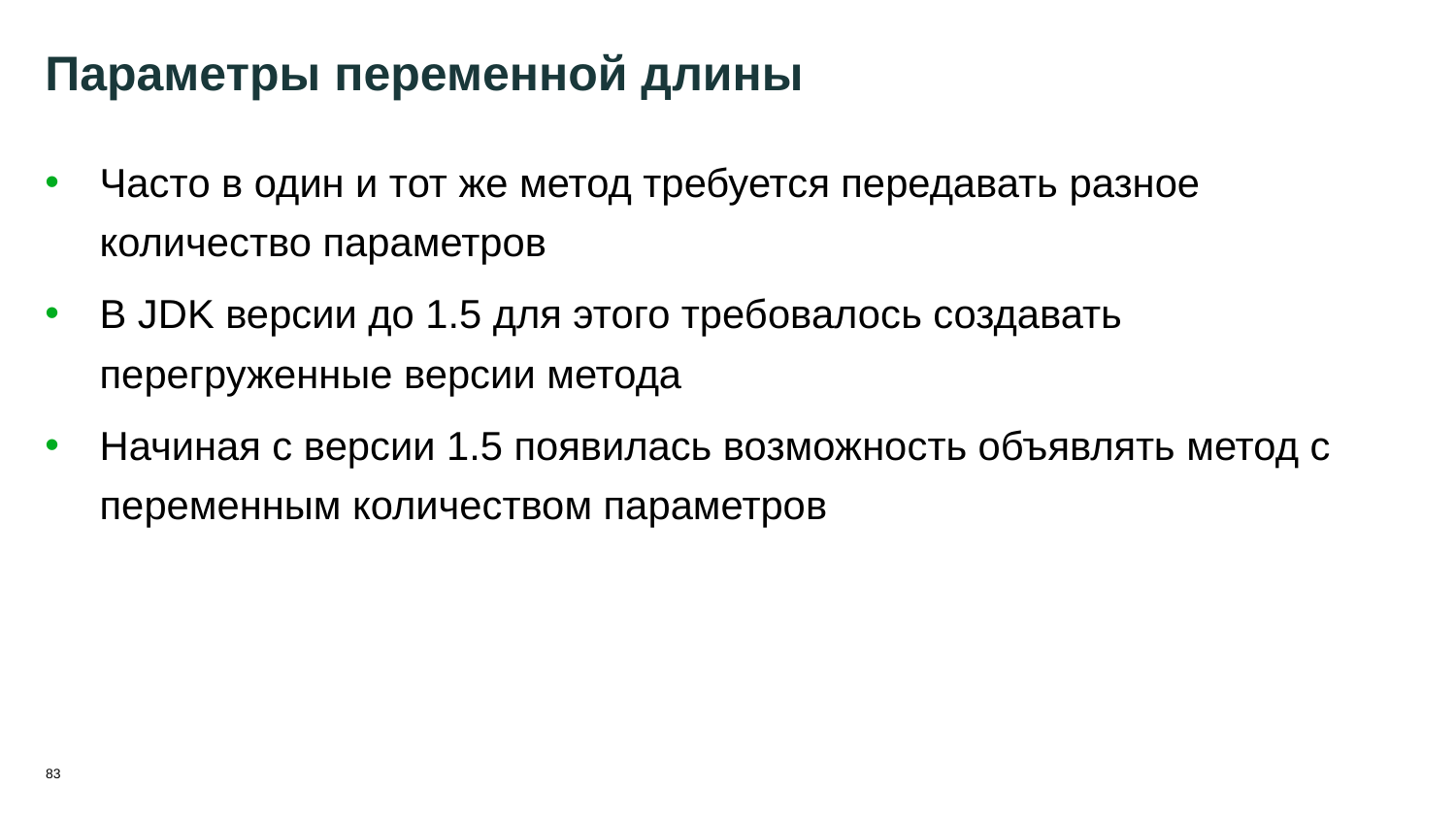

83
# Параметры переменной длины
Часто в один и тот же метод требуется передавать разное количество параметров
В JDK версии до 1.5 для этого требовалось создавать перегруженные версии метода
Начиная с версии 1.5 появилась возможность объявлять метод с переменным количеством параметров